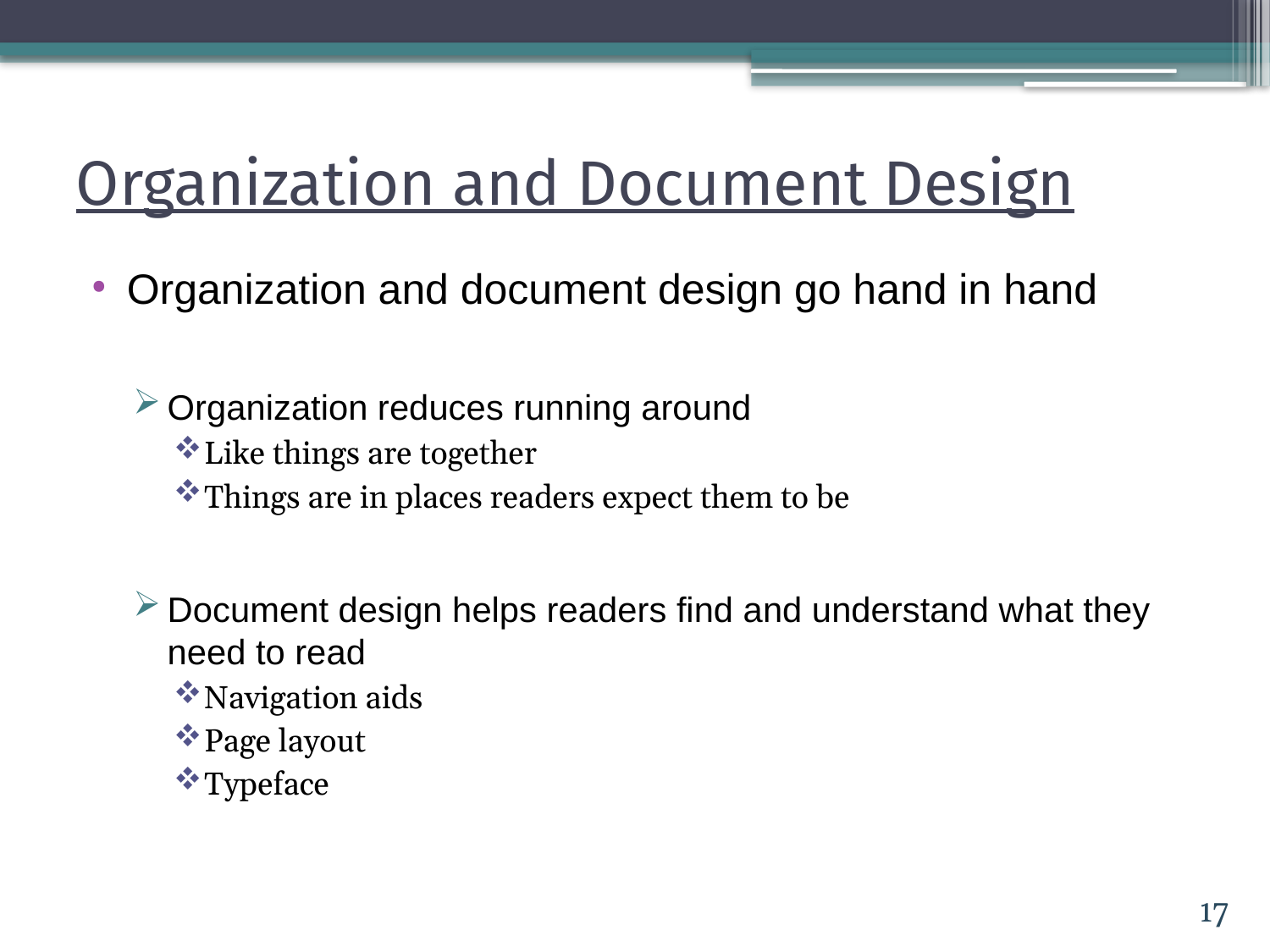

# Organization and Document Design
Organization and document design go hand in hand

Organization reduces running around
Like things are together
Things are in places readers expect them to be

Document design helps readers find and understand what they need to read
Navigation aids
Page layout
Typeface
17